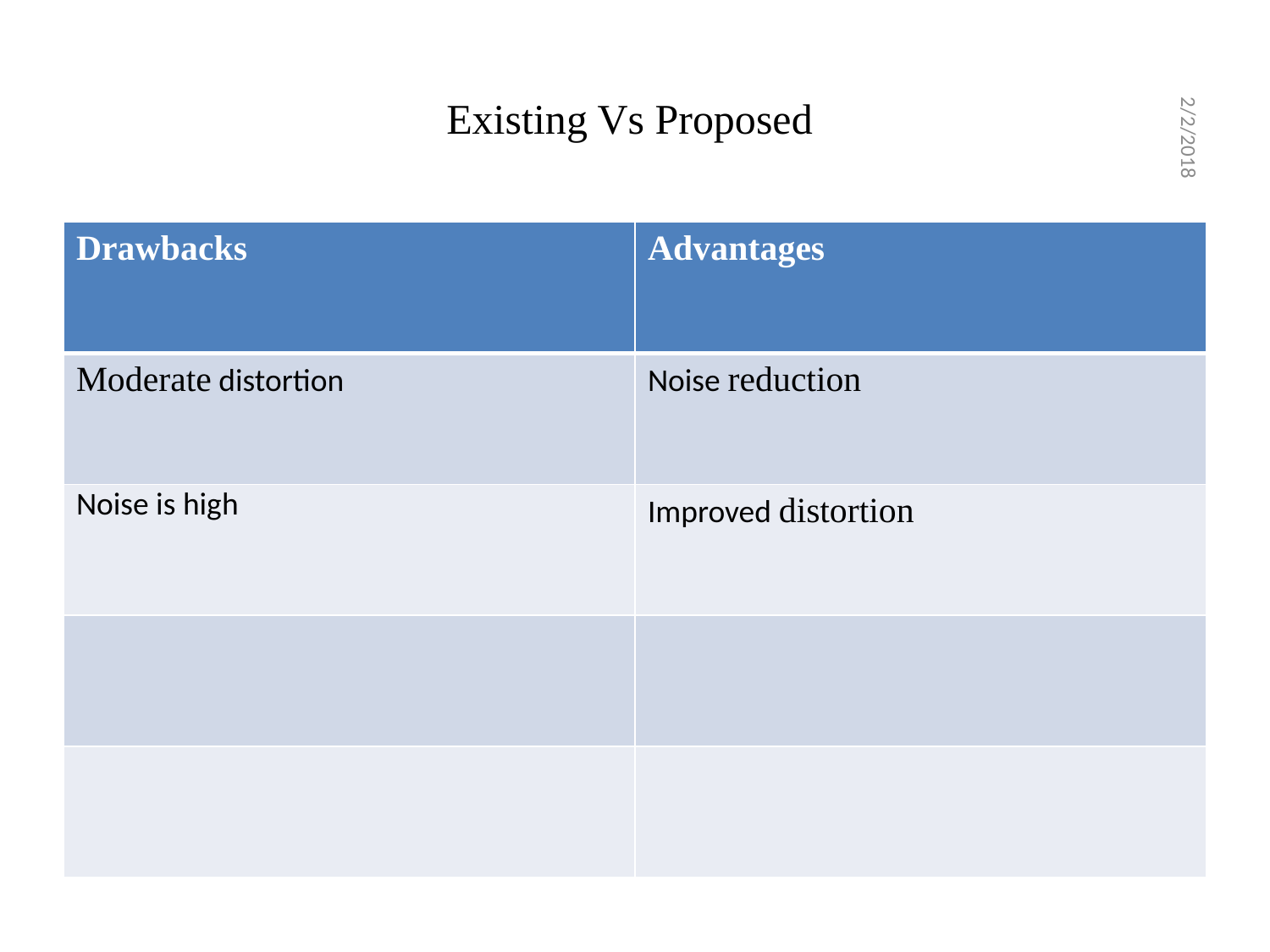

# Existing Vs Proposed
2/2/2018
| Drawbacks | Advantages |
| --- | --- |
| Moderate distortion | Noise reduction |
| Noise is high | Improved distortion |
|  |  |
|  |  |